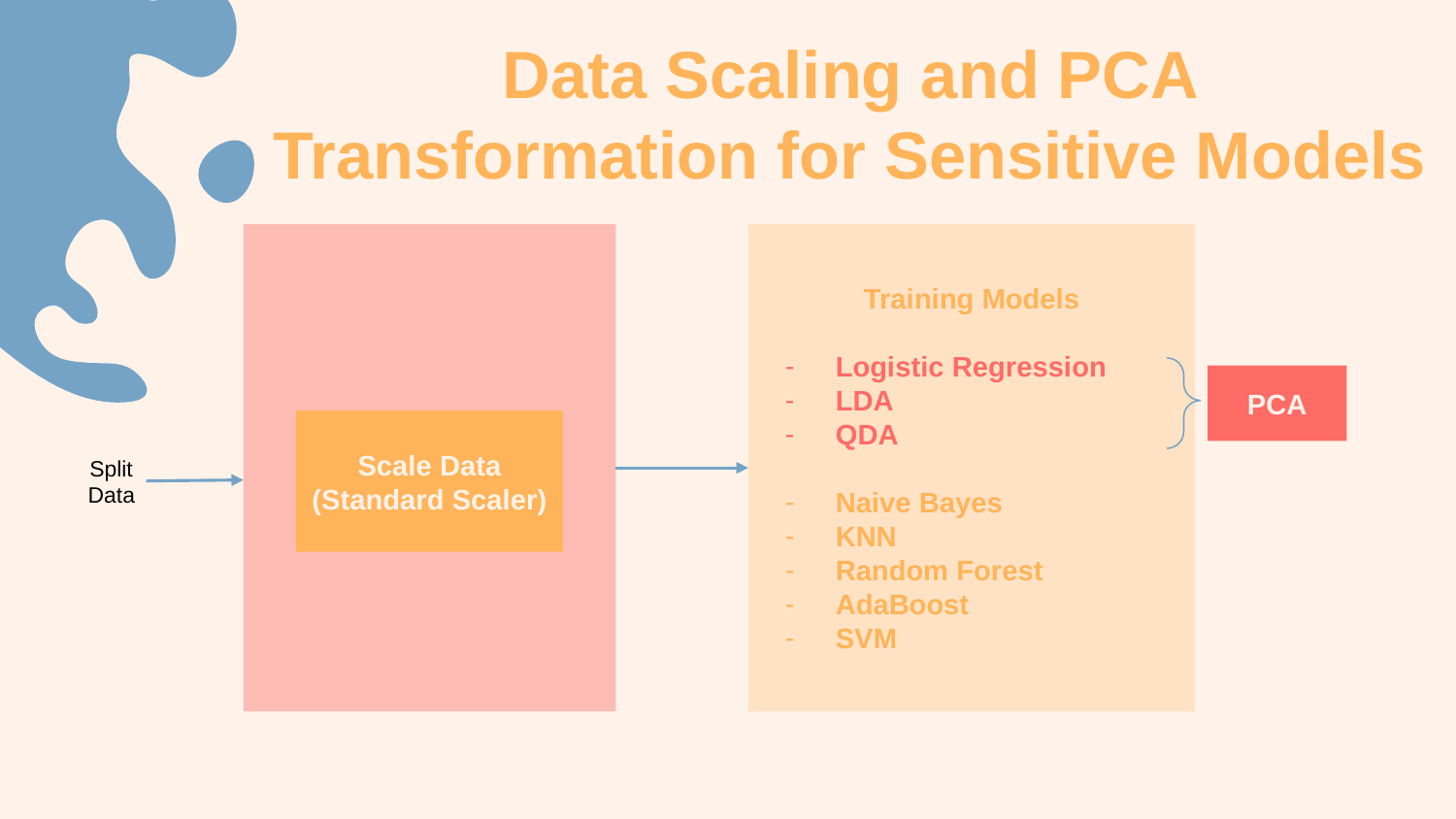

# Data Scaling and PCA Transformation for Sensitive Models

Training Models

Logistic Regression
LDA
QDA

Naive Bayes
KNN
Random Forest
AdaBoost
SVM

PCA
Scale Data
(Standard Scaler)
Split Data